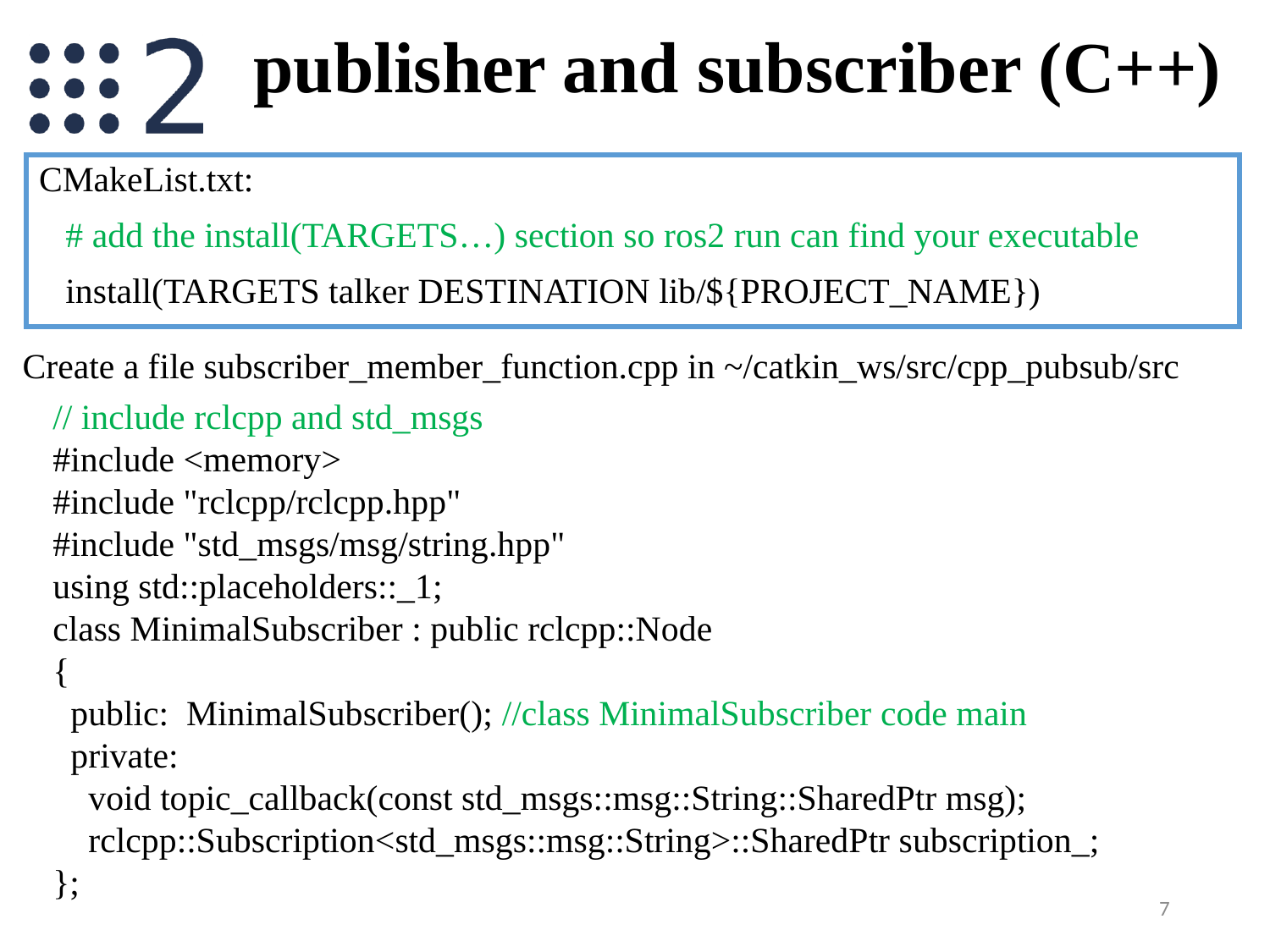

# publisher and subscriber (C++)
CMakeList.txt:
   # add the install(TARGETS…) section so ros2 run can find your executable
   install(TARGETS talker DESTINATION lib/${PROJECT_NAME})
Create a file subscriber_member_function.cpp in ~/catkin_ws/src/cpp_pubsub/src
// include rclcpp and std_msgs
#include <memory>
#include "rclcpp/rclcpp.hpp"
#include "std_msgs/msg/string.hpp"
using std::placeholders::_1;
class MinimalSubscriber : public rclcpp::Node
{
  public:  MinimalSubscriber(); //class MinimalSubscriber code main
  private:
    void topic_callback(const std_msgs::msg::String::SharedPtr msg);
    rclcpp::Subscription<std_msgs::msg::String>::SharedPtr subscription_;
};
7